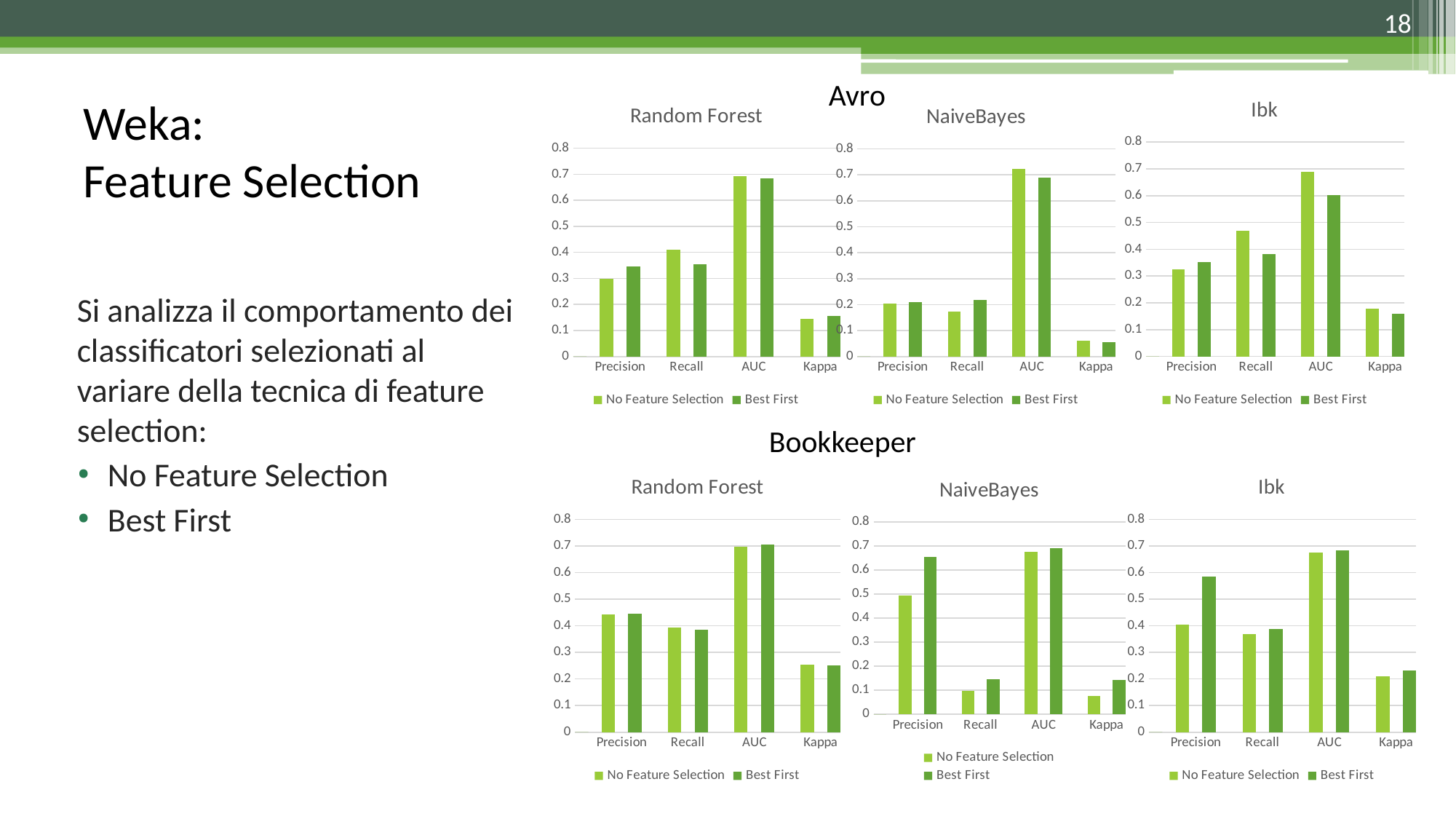

18
Avro

### Chart: Ibk

| Category | No Feature Selection |  |
|---|---|---|
|  | 0.0 | 0.0 |
|  | None | None |
|  | 0.324 | None |
| Precision | None | None |
|  | None | 0.351 |
|  | None | None |
|  | None | None |
|  | 0.47 | None |
| Recall | None | None |
|  | None | 0.382 |
|  | None | None |
|  | None | None |
|  | 0.688 | None |
| AUC | None | None |
|  | None | 0.603 |
|  | None | None |
|  | None | None |
|  | 0.179 | None |
| Kappa | None | None |
# Weka:
Feature Selection

### Chart: Random Forest

| Category | No Feature Selection |  |
|---|---|---|
|  | 0.0 | 0.0 |
|  | None | None |
|  | 0.298 | None |
| Precision | None | None |
|  | None | 0.346 |
|  | None | None |
|  | None | None |
|  | 0.41 | None |
| Recall | None | None |
|  | None | 0.354 |
|  | None | None |
|  | None | None |
|  | 0.692 | None |
| AUC | None | None |
|  | None | 0.685 |
|  | None | None |
|  | None | None |
|  | 0.144 | None |
| Kappa | None | None |

### Chart: NaiveBayes

| Category | No Feature Selection |  |
|---|---|---|
|  | 0.0 | 0.0 |
|  | None | None |
|  | 0.205 | None |
| Precision | None | None |
|  | None | 0.211 |
|  | None | None |
|  | None | None |
|  | 0.172 | None |
| Recall | None | None |
|  | None | 0.218 |
|  | None | None |
|  | None | None |
|  | 0.724 | None |
| AUC | None | None |
|  | None | 0.69 |
|  | None | None |
|  | None | None |
|  | 0.06 | None |
| Kappa | None | None |
Si analizza il comportamento dei classificatori selezionati al variare della tecnica di feature selection:
No Feature Selection
Best First
Bookkeeper

### Chart: Random Forest

| Category | No Feature Selection |  |
|---|---|---|
|  | 0.0 | 0.0 |
|  | None | None |
|  | 0.444 | None |
| Precision | None | None |
|  | None | 0.446 |
|  | None | None |
|  | None | None |
|  | 0.393 | None |
| Recall | None | None |
|  | None | 0.385 |
|  | None | None |
|  | None | None |
|  | 0.699 | None |
| AUC | None | None |
|  | None | 0.706 |
|  | None | None |
|  | None | None |
|  | 0.255 | None |
| Kappa | None | None |

### Chart: Ibk

| Category | No Feature Selection |  |
|---|---|---|
|  | 0.0 | 0.0 |
|  | None | None |
|  | 0.404 | None |
| Precision | None | None |
|  | None | 0.585 |
|  | None | None |
|  | None | None |
|  | 0.368 | None |
| Recall | None | None |
|  | None | 0.388 |
|  | None | None |
|  | None | None |
|  | 0.675 | None |
| AUC | None | None |
|  | None | 0.684 |
|  | None | None |
|  | None | None |
|  | 0.209 | None |
| Kappa | None | None |

### Chart: NaiveBayes

| Category | No Feature Selection |  |
|---|---|---|
|  | 0.0 | 0.0 |
|  | None | None |
|  | 0.494 | None |
| Precision | None | None |
|  | None | 0.655 |
|  | None | None |
|  | None | None |
|  | 0.097 | None |
| Recall | None | None |
|  | None | 0.146 |
|  | None | None |
|  | None | None |
|  | 0.677 | None |
| AUC | None | None |
|  | None | 0.692 |
|  | None | None |
|  | None | None |
|  | 0.076 | None |
| Kappa | None | None |